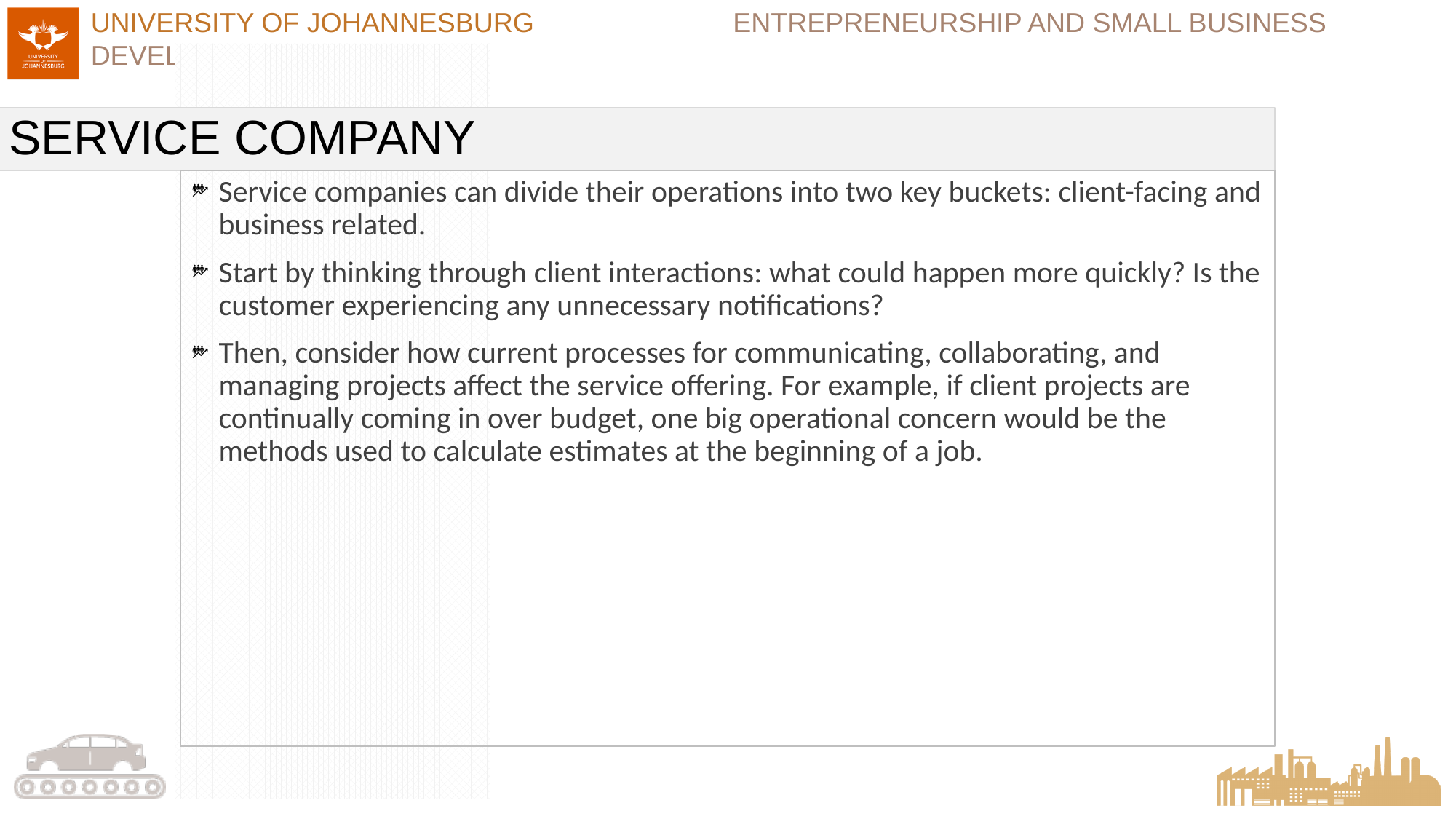

# SERVICE COMPANY
Service companies can divide their operations into two key buckets: client-facing and business related.
Start by thinking through client interactions: what could happen more quickly? Is the customer experiencing any unnecessary notifications?
Then, consider how current processes for communicating, collaborating, and managing projects affect the service offering. For example, if client projects are continually coming in over budget, one big operational concern would be the methods used to calculate estimates at the beginning of a job.